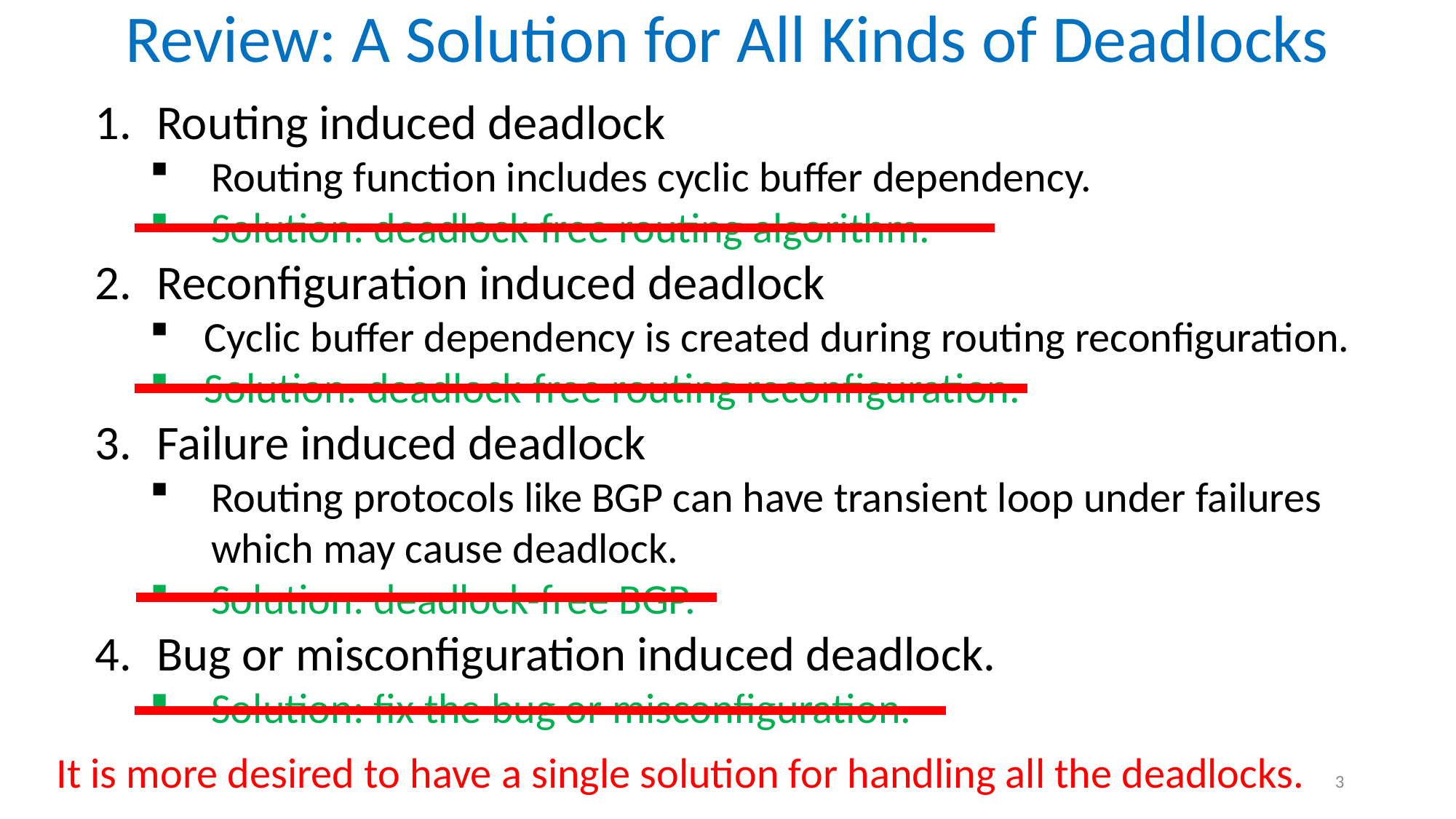

Review: A Solution for All Kinds of Deadlocks
Routing induced deadlock
Routing function includes cyclic buffer dependency.
Solution: deadlock-free routing algorithm.
Reconfiguration induced deadlock
Cyclic buffer dependency is created during routing reconfiguration.
Solution: deadlock-free routing reconfiguration.
Failure induced deadlock
Routing protocols like BGP can have transient loop under failures which may cause deadlock.
Solution: deadlock-free BGP.
Bug or misconfiguration induced deadlock.
Solution: fix the bug or misconfiguration.
It is more desired to have a single solution for handling all the deadlocks.
3